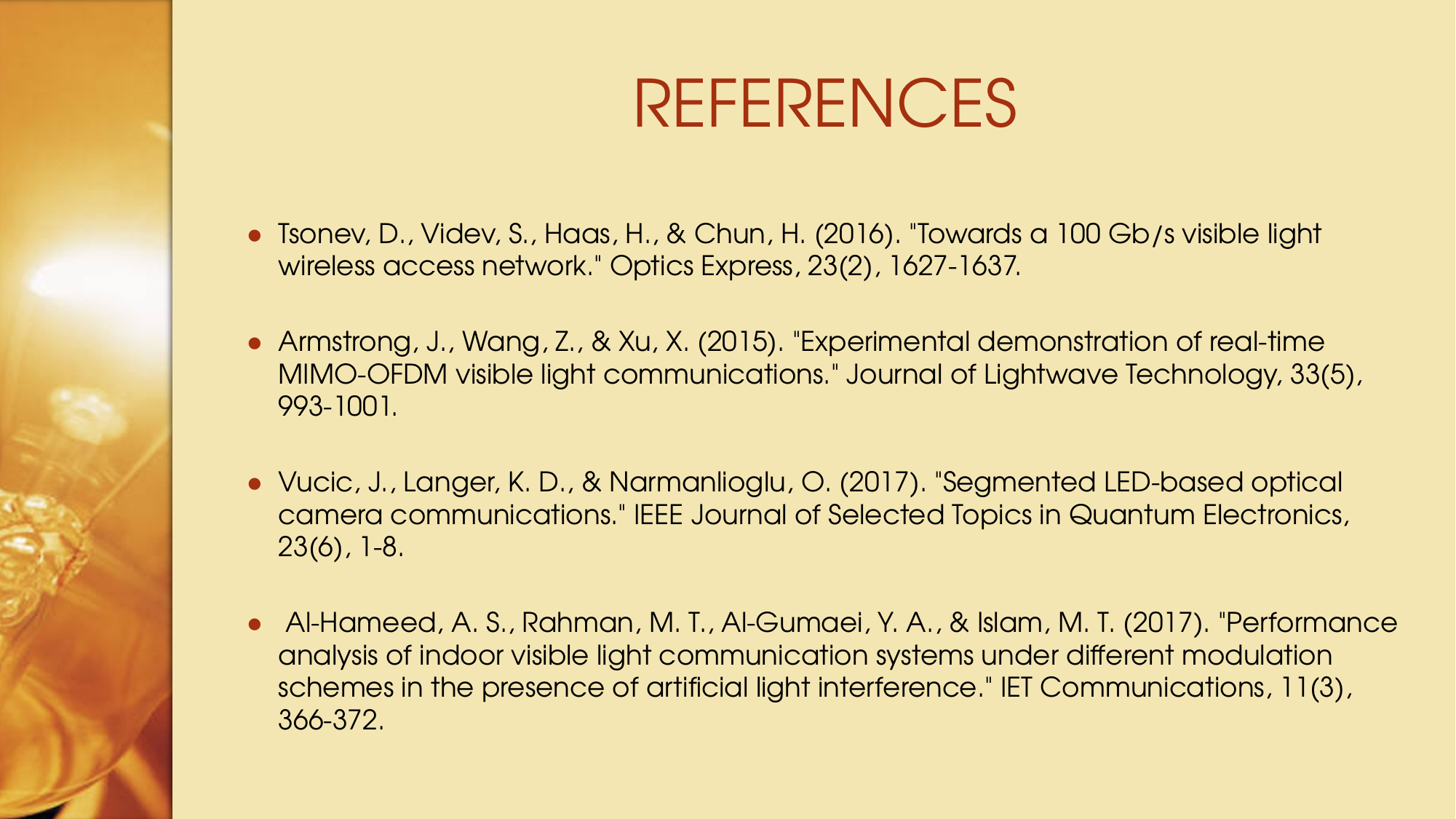

# REFERENCES

Tsonev, D., Videv, S., Haas, H., & Chun, H. (2016). "Towards a 100 Gb/s visible light wireless access network." Optics Express, 23(2), 1627-1637.

Armstrong, J., Wang, Z., & Xu, X. (2015). "Experimental demonstration of real-time MIMO-OFDM visible light communications." Journal of Lightwave Technology, 33(5), 993-1001.

Vucic, J., Langer, K. D., & Narmanlioglu, O. (2017). "Segmented LED-based optical camera communications." IEEE Journal of Selected Topics in Quantum Electronics, 23(6), 1-8.

 Al-Hameed, A. S., Rahman, M. T., Al-Gumaei, Y. A., & Islam, M. T. (2017). "Performance analysis of indoor visible light communication systems under different modulation schemes in the presence of artificial light interference." IET Communications, 11(3), 366-372.